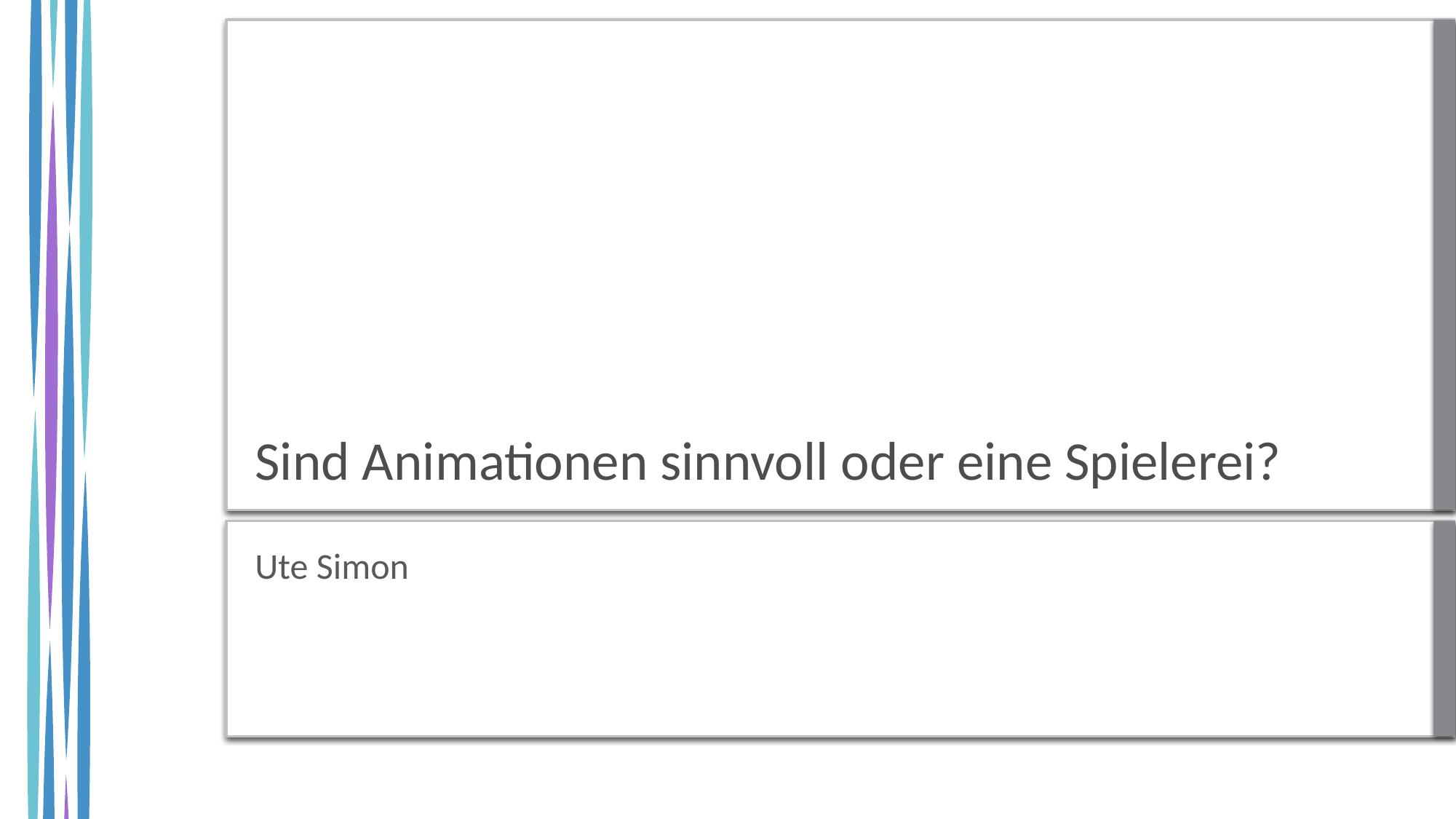

# Sind Animationen sinnvoll oder eine Spielerei?
Ute Simon